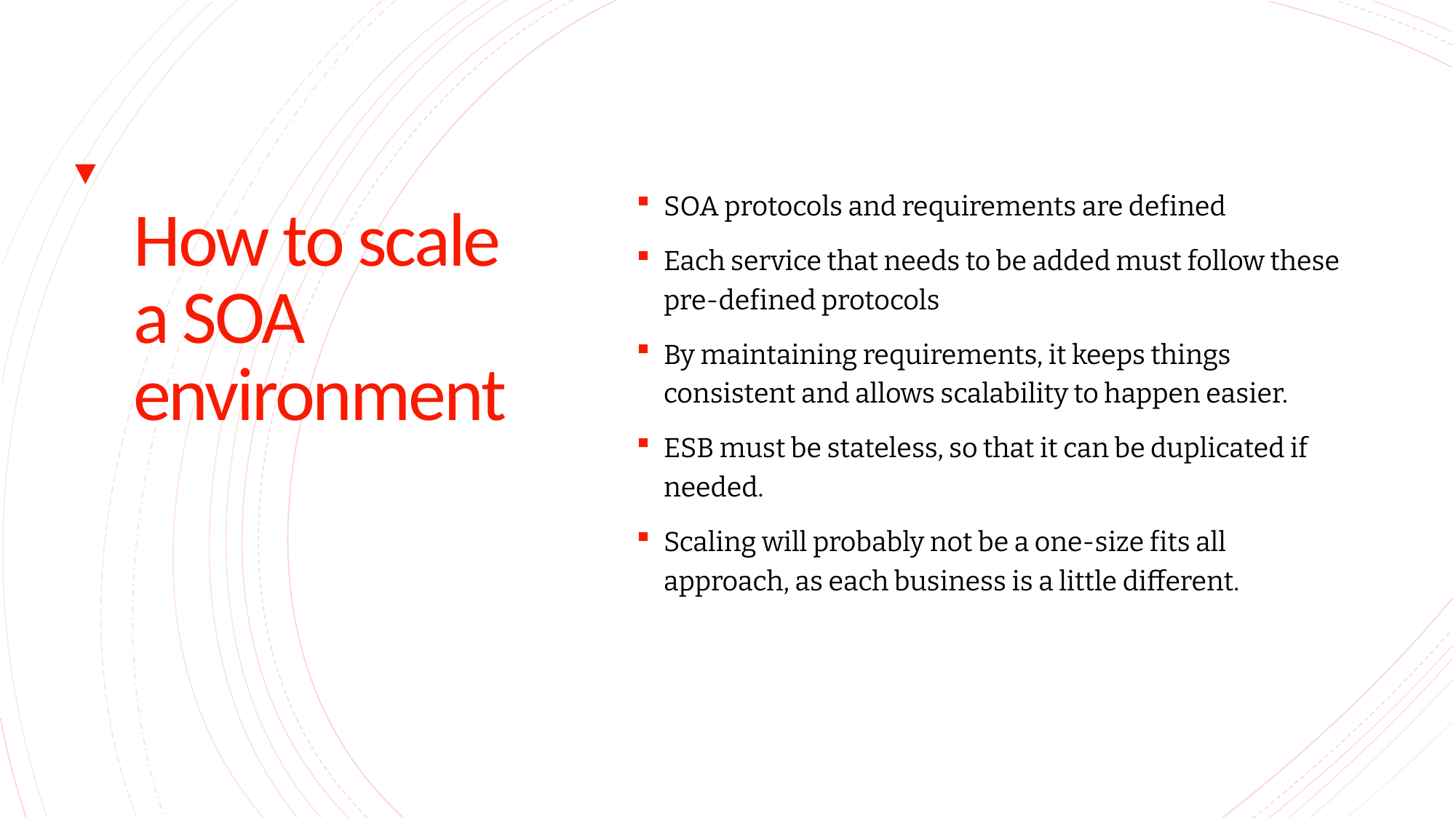

# How to scale a SOA environment
SOA protocols and requirements are defined
Each service that needs to be added must follow these pre-defined protocols
By maintaining requirements, it keeps things consistent and allows scalability to happen easier.
ESB must be stateless, so that it can be duplicated if needed.
Scaling will probably not be a one-size fits all approach, as each business is a little different.